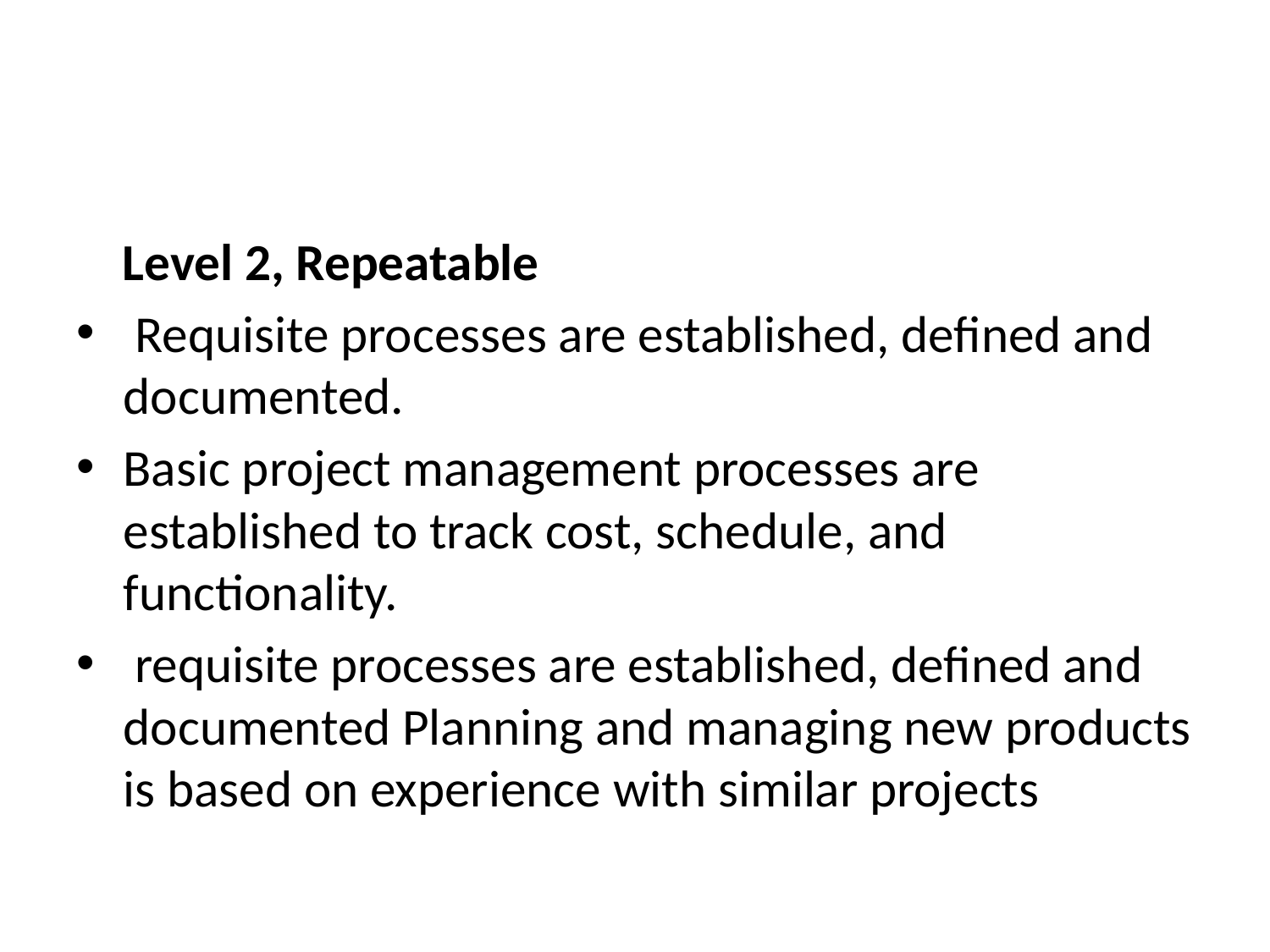

#
    Level 2, Repeatable
 Requisite processes are established, defined and documented.
Basic project management processes are established to track cost, schedule, and functionality.
 requisite processes are established, defined and documented Planning and managing new products is based on experience with similar projects